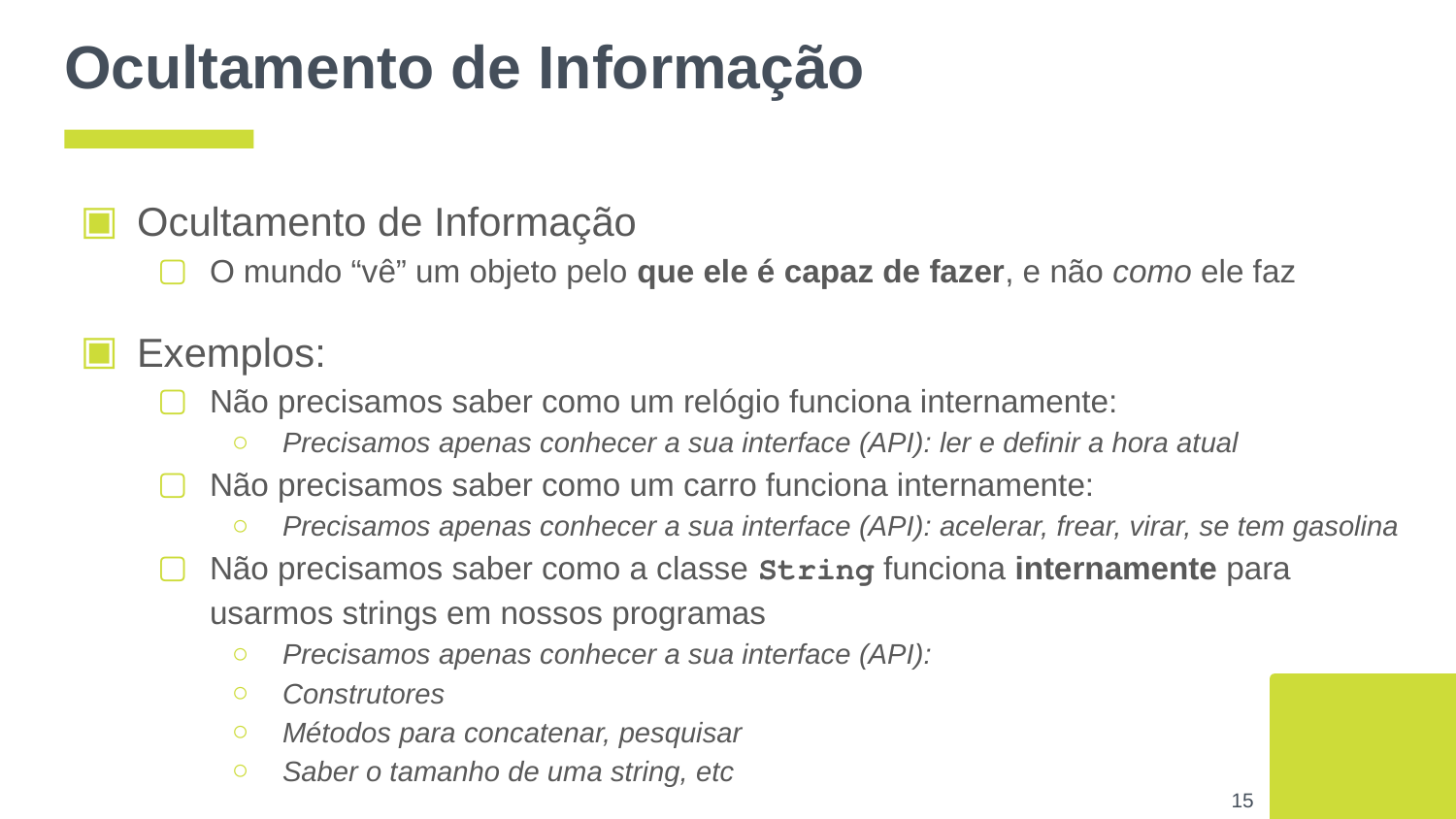

# Ocultamento de Informação
Ocultamento de Informação
O mundo “vê” um objeto pelo que ele é capaz de fazer, e não como ele faz
Exemplos:
Não precisamos saber como um relógio funciona internamente:
Precisamos apenas conhecer a sua interface (API): ler e definir a hora atual
Não precisamos saber como um carro funciona internamente:
Precisamos apenas conhecer a sua interface (API): acelerar, frear, virar, se tem gasolina
Não precisamos saber como a classe String funciona internamente para usarmos strings em nossos programas
Precisamos apenas conhecer a sua interface (API):
Construtores
Métodos para concatenar, pesquisar
Saber o tamanho de uma string, etc
15